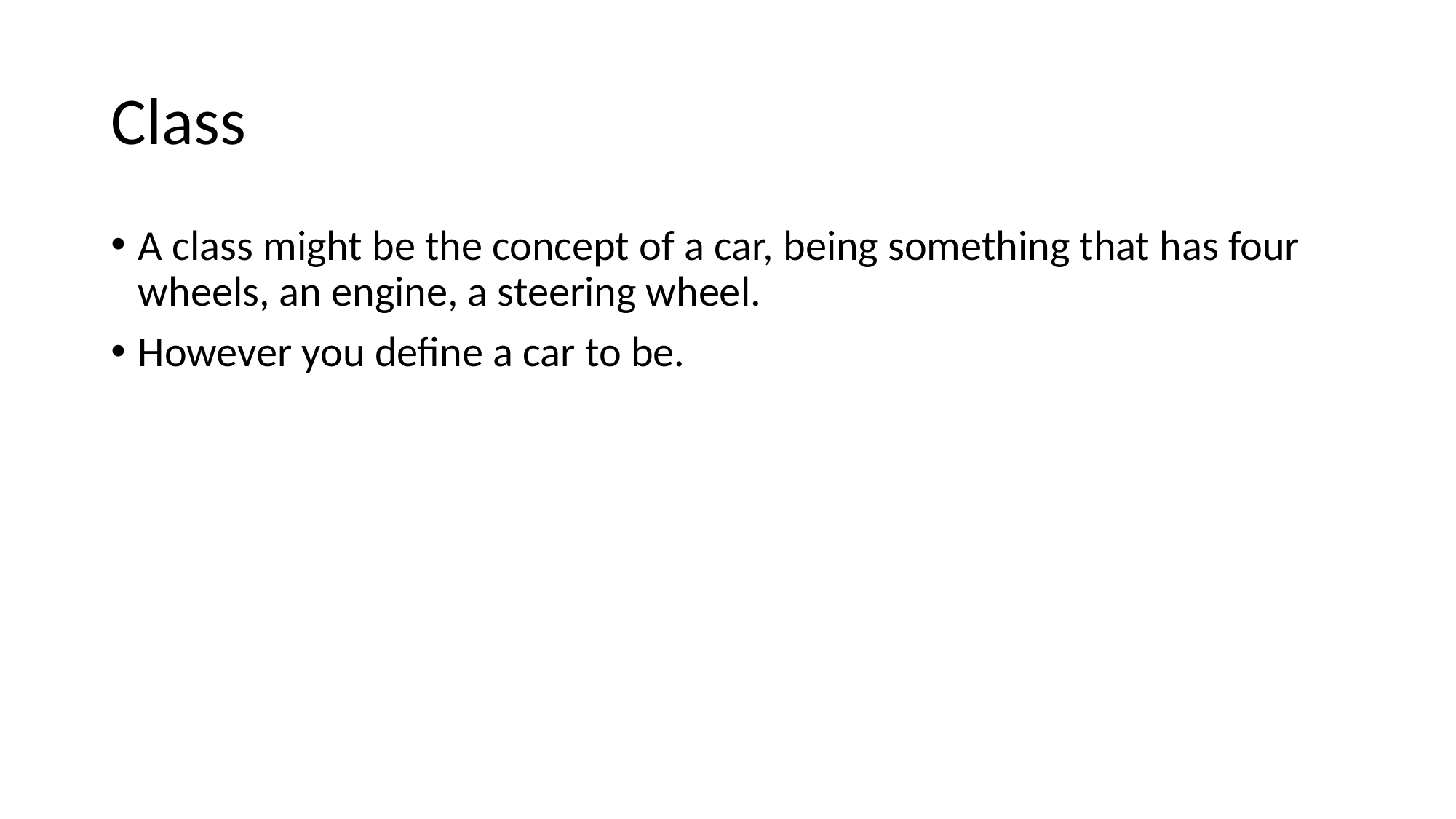

# Class
A class might be the concept of a car, being something that has four wheels, an engine, a steering wheel.
However you define a car to be.